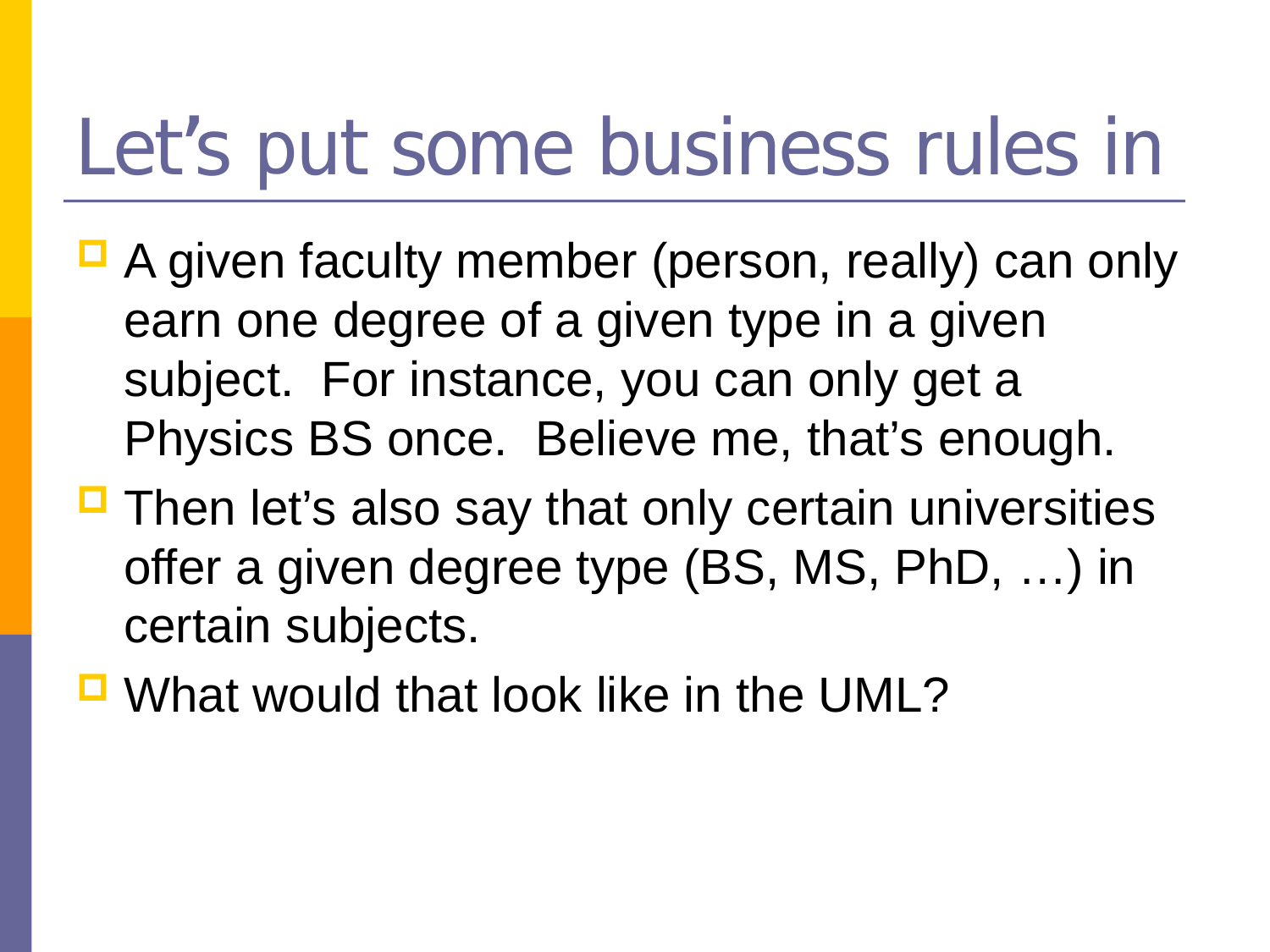

# Let’s put some business rules in
A given faculty member (person, really) can only earn one degree of a given type in a given subject.  For instance, you can only get a Physics BS once.  Believe me, that’s enough.
Then let’s also say that only certain universities offer a given degree type (BS, MS, PhD, …) in certain subjects.
What would that look like in the UML?